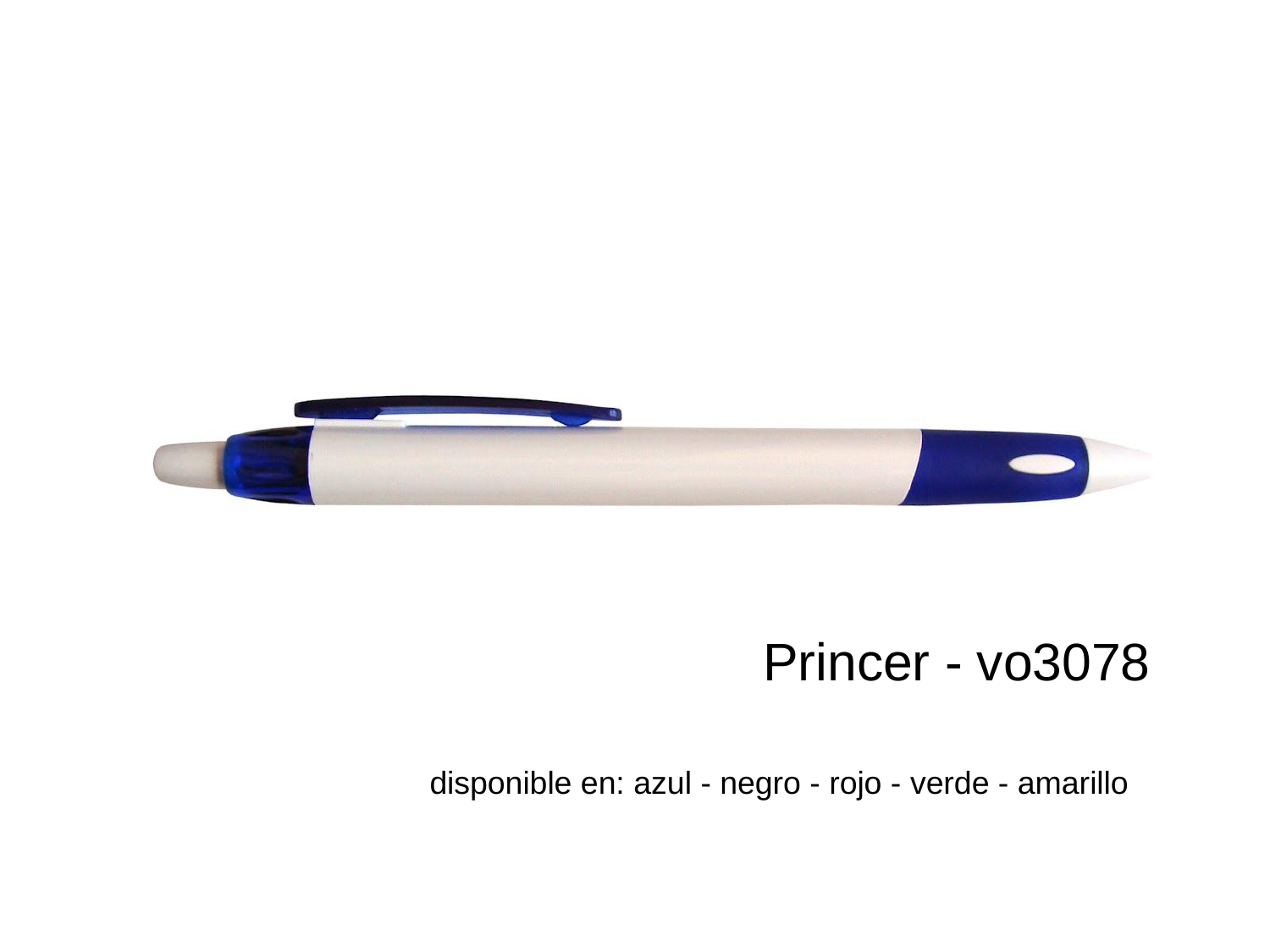

Princer - vo3078
disponible en: azul - negro - rojo - verde - amarillo